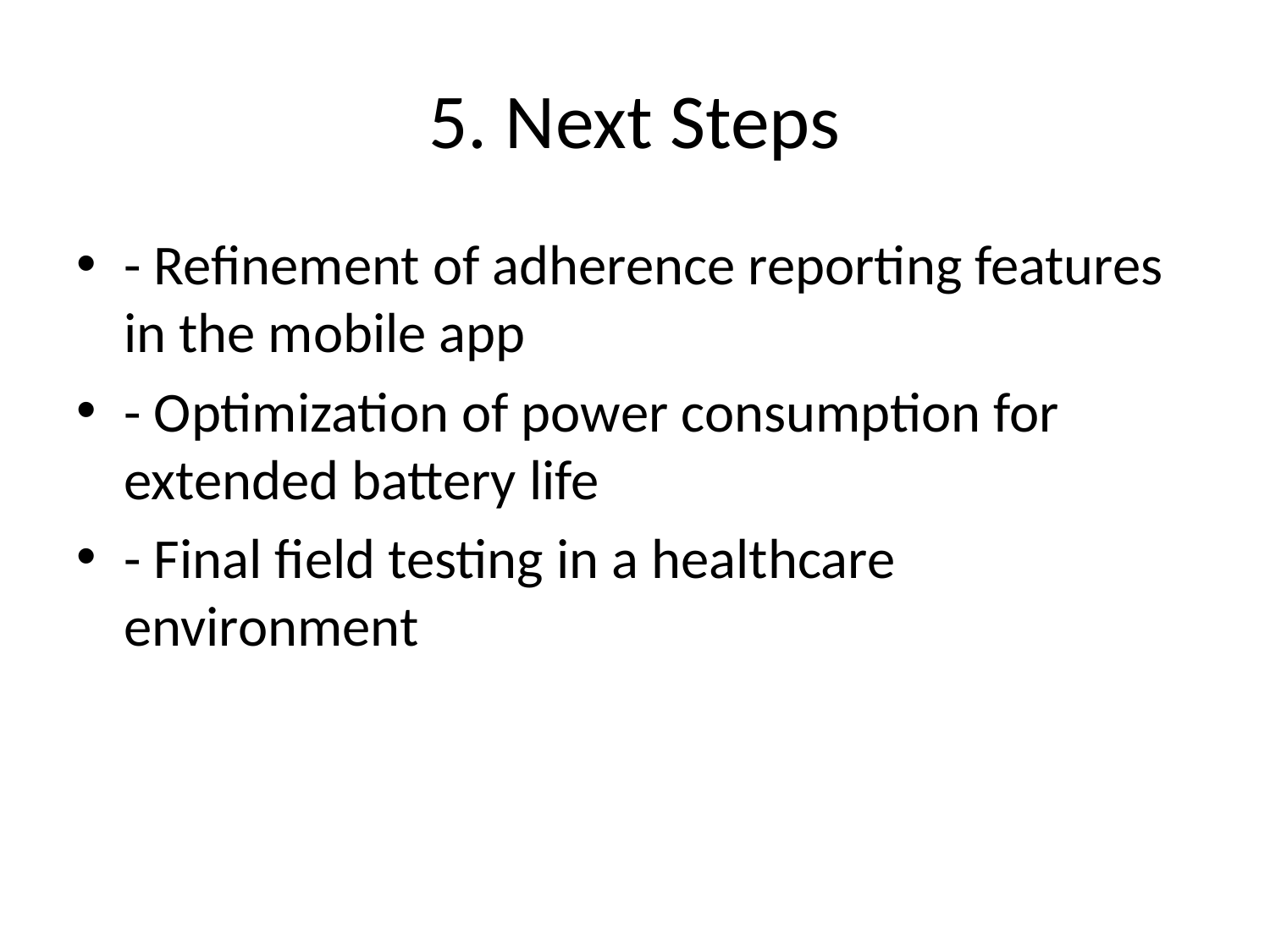

# 5. Next Steps
- Refinement of adherence reporting features in the mobile app
- Optimization of power consumption for extended battery life
- Final field testing in a healthcare environment